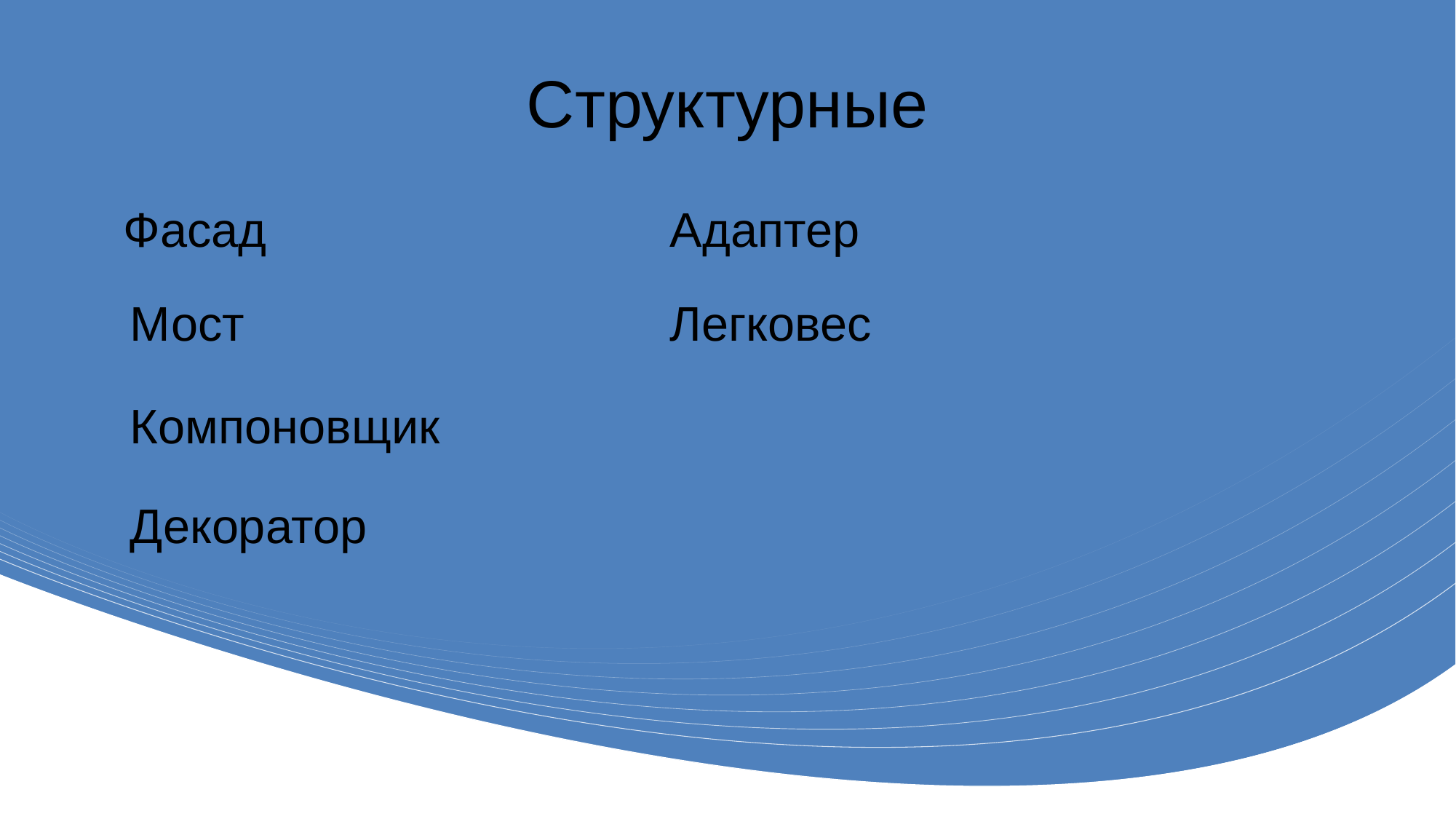

# Структурные
Фасад
Адаптер
Мост
Легковес
Компоновщик
Декоратор